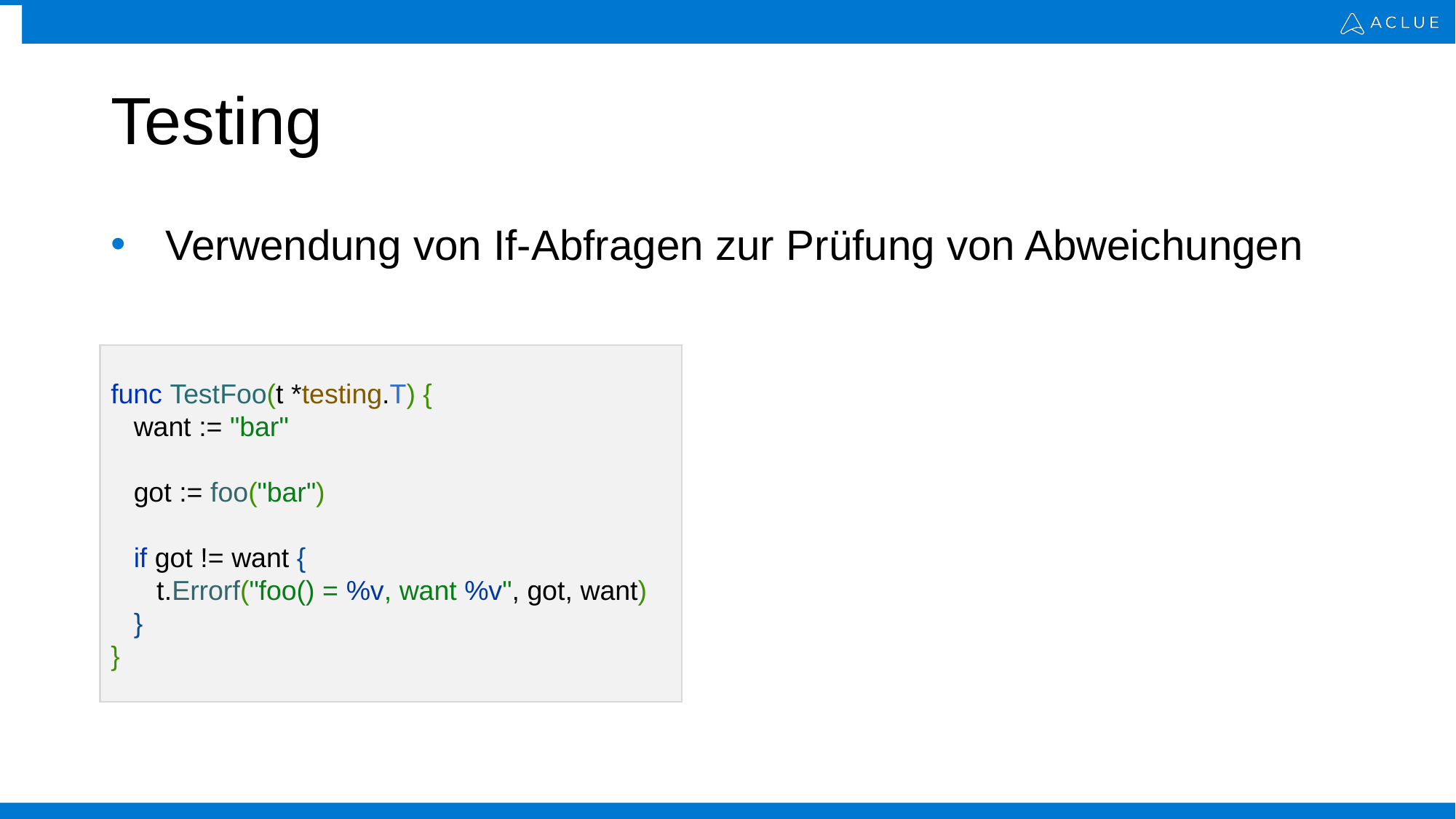

# Testing
Verwendung von If-Abfragen zur Prüfung von Abweichungen
func TestFoo(t *testing.T) {
   want := "bar"
   got := foo("bar")
   if got != want {
      t.Errorf("foo() = %v, want %v", got, want)
   }
}